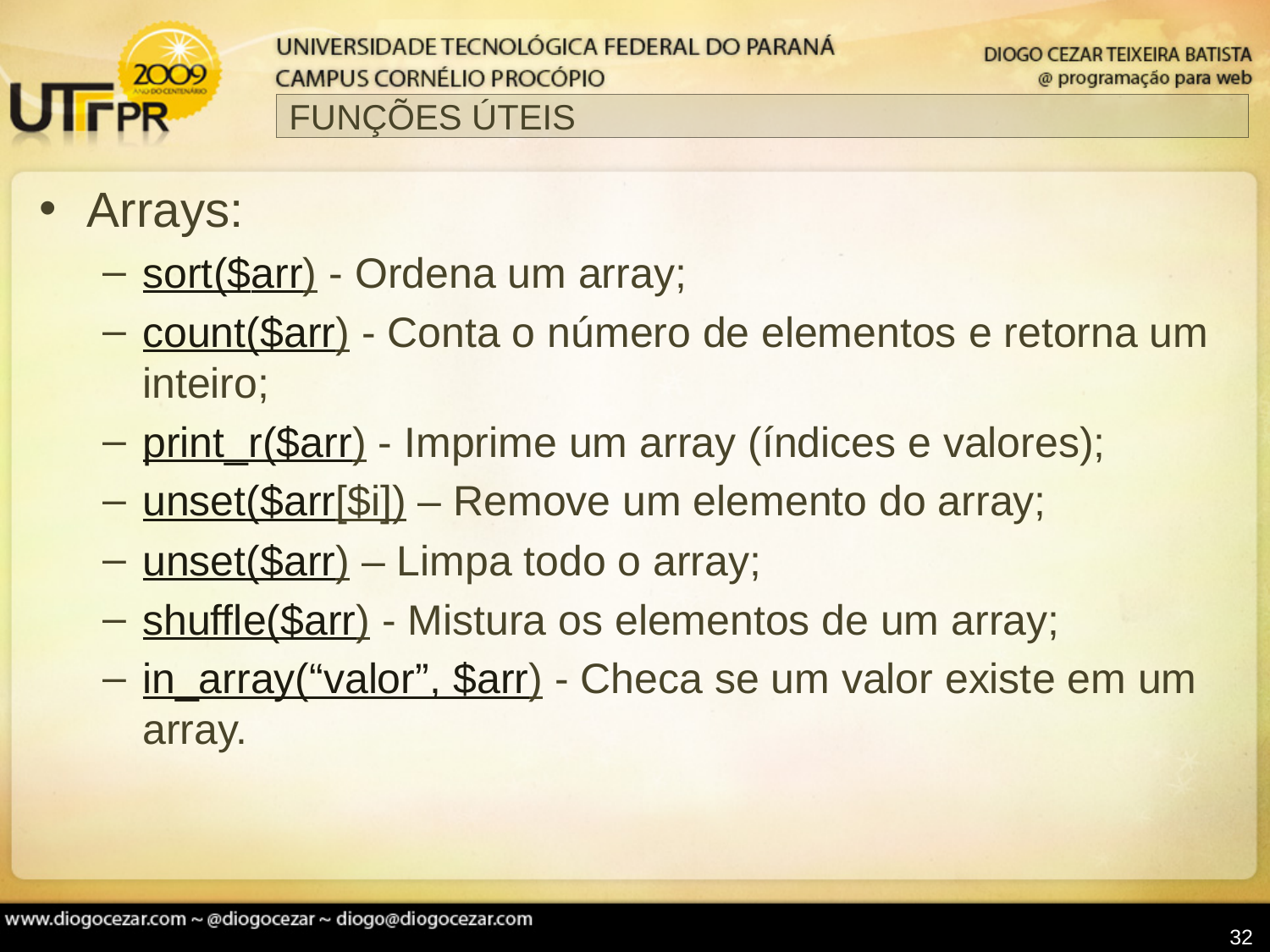

# FUNÇÕES ÚTEIS
Arrays:
sort($arr) - Ordena um array;
count($arr) - Conta o número de elementos e retorna um inteiro;
print_r($arr) - Imprime um array (índices e valores);
unset($arr[$i]) – Remove um elemento do array;
unset($arr) – Limpa todo o array;
shuffle($arr) - Mistura os elementos de um array;
in_array(“valor”, $arr) - Checa se um valor existe em um array.
32